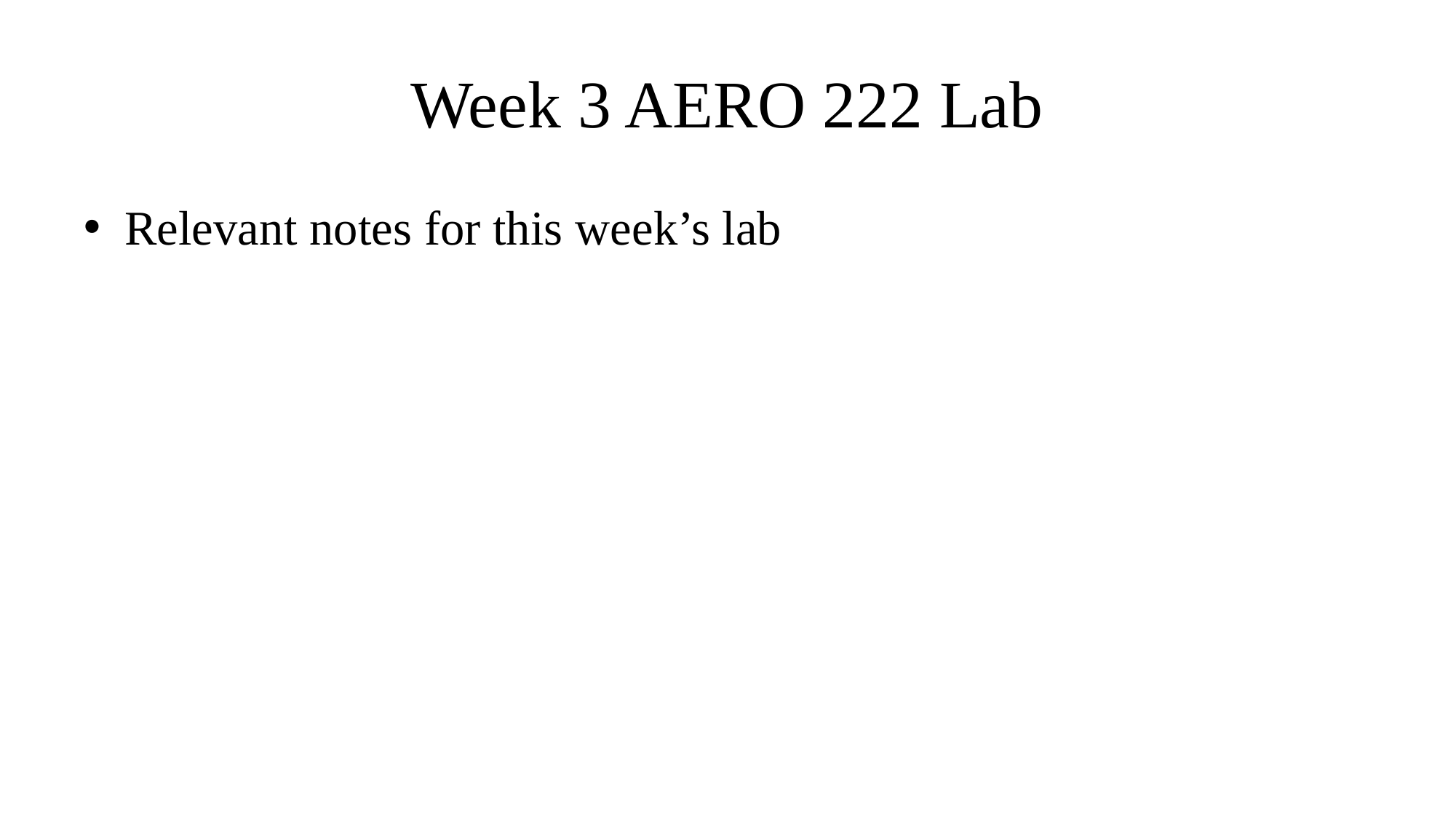

# Week 3 AERO 222 Lab
Relevant notes for this week’s lab